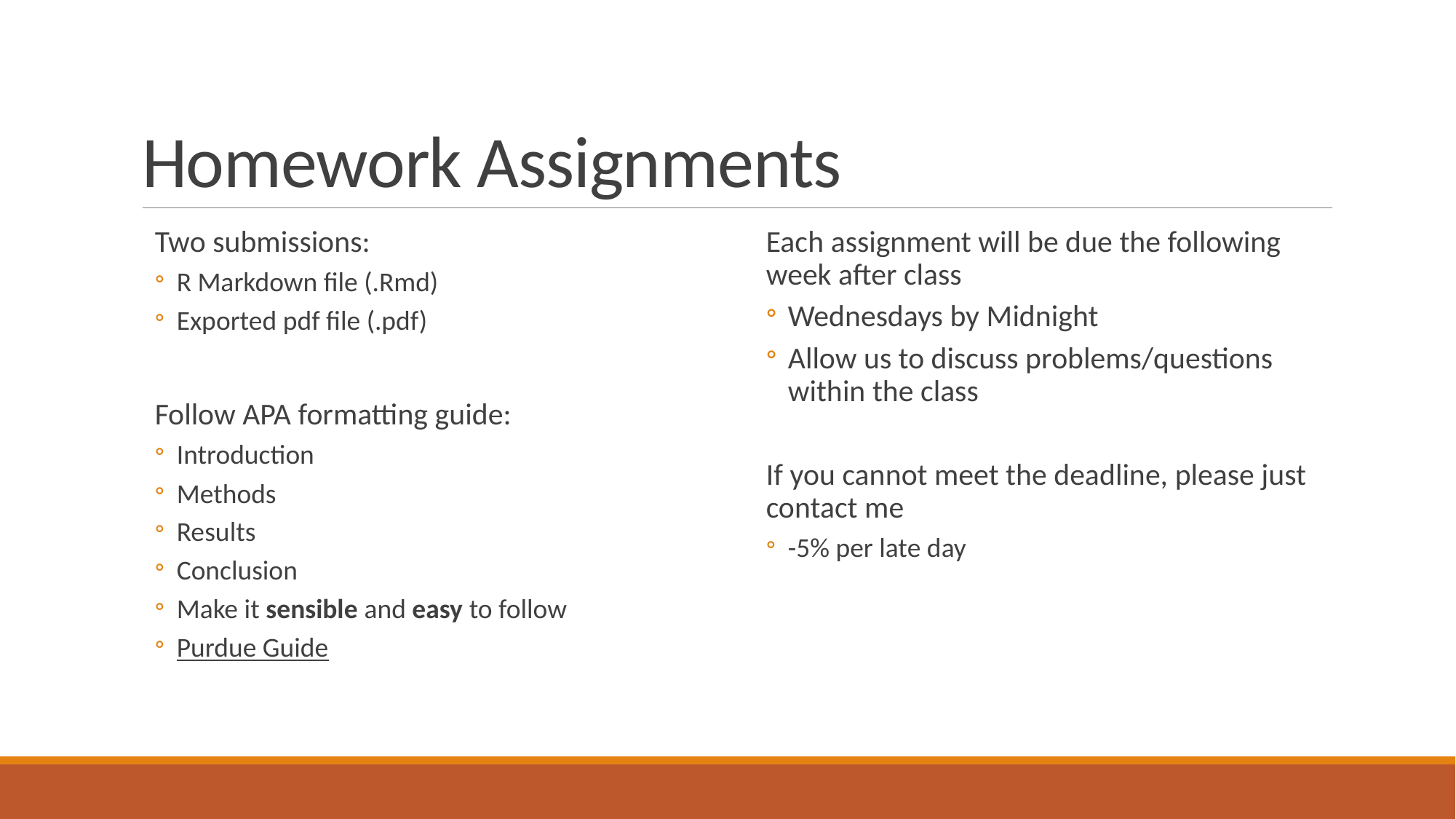

# Homework Assignments
Two submissions:
R Markdown file (.Rmd)
Exported pdf file (.pdf)

Follow APA formatting guide:
Introduction
Methods
Results
Conclusion
Make it sensible and easy to follow
Purdue Guide

Each assignment will be due the following week after class
Wednesdays by Midnight
Allow us to discuss problems/questions within the class

If you cannot meet the deadline, please just contact me
-5% per late day